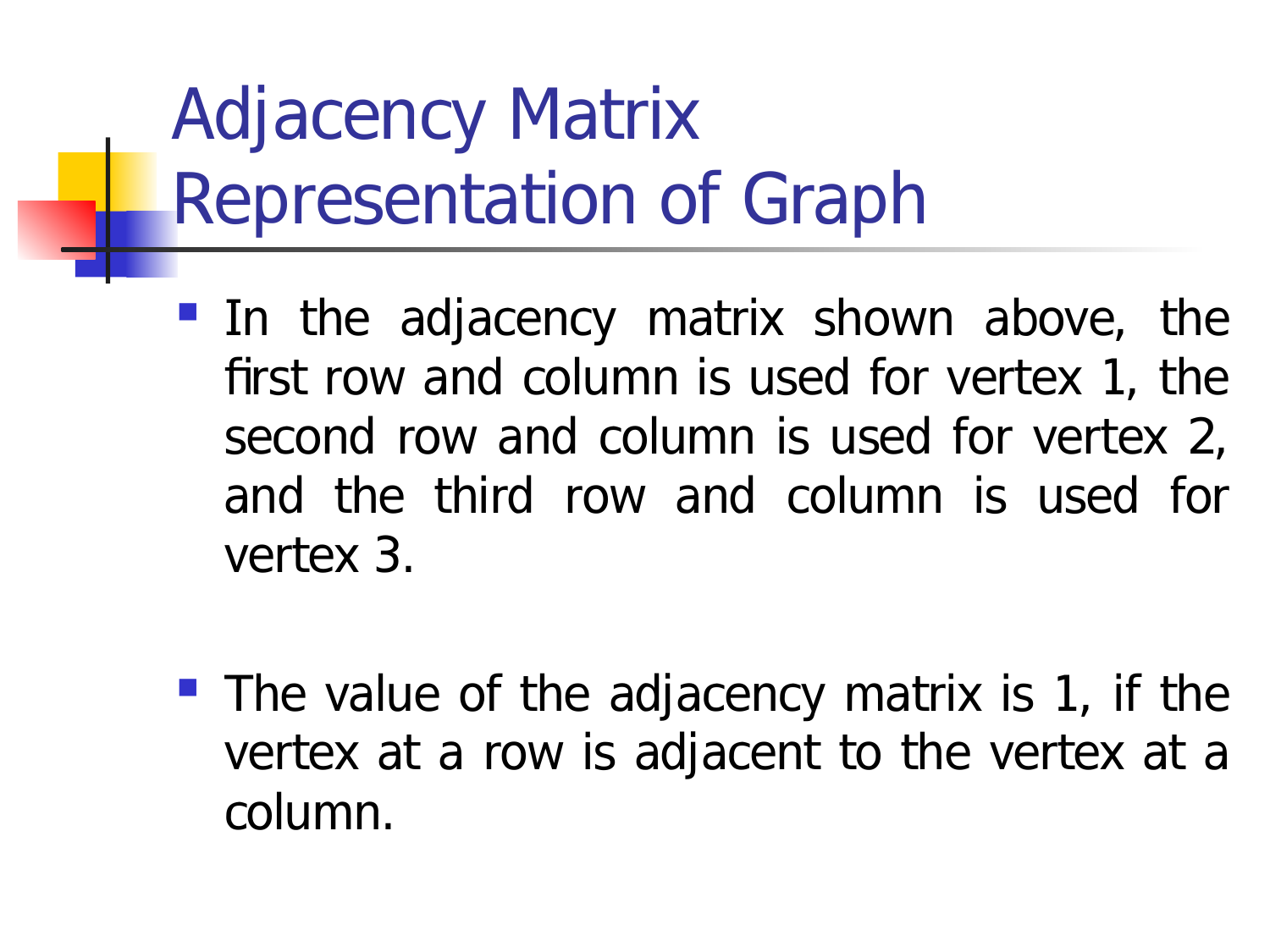

# Adjacency Matrix Representation of Graph
In the adjacency matrix shown above, the first row and column is used for vertex 1, the second row and column is used for vertex 2, and the third row and column is used for vertex 3.

The value of the adjacency matrix is 1, if the vertex at a row is adjacent to the vertex at a column.